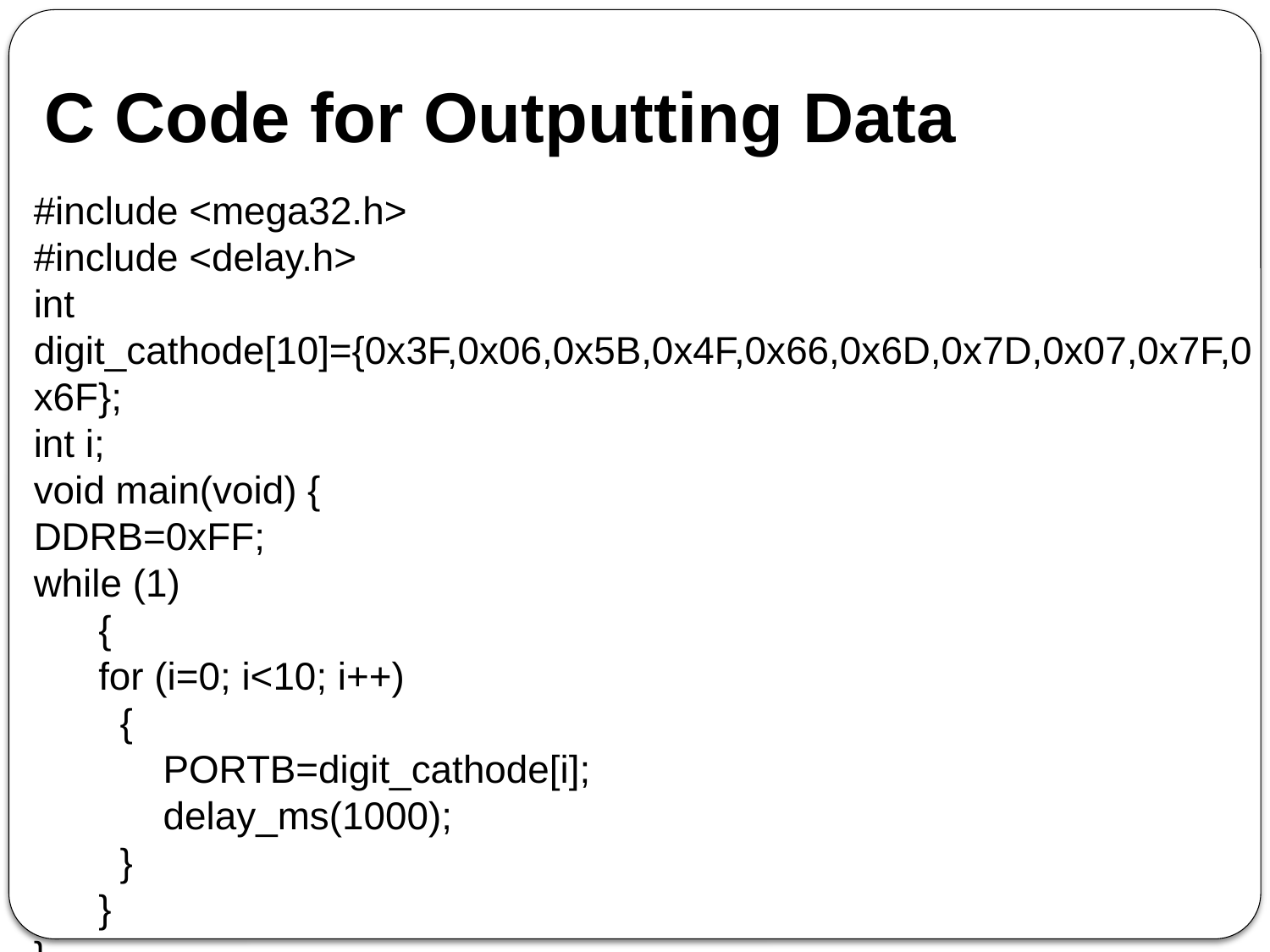

# C Code for Outputting Data
#include <mega32.h>
#include <delay.h>
int  digit_cathode[10]={0x3F,0x06,0x5B,0x4F,0x66,0x6D,0x7D,0x07,0x7F,0x6F};
int i;
void main(void) {
DDRB=0xFF;
while (1)
      {
      for (i=0; i<10; i++)
        {
            PORTB=digit_cathode[i];
            delay_ms(1000);
        }
      }
}